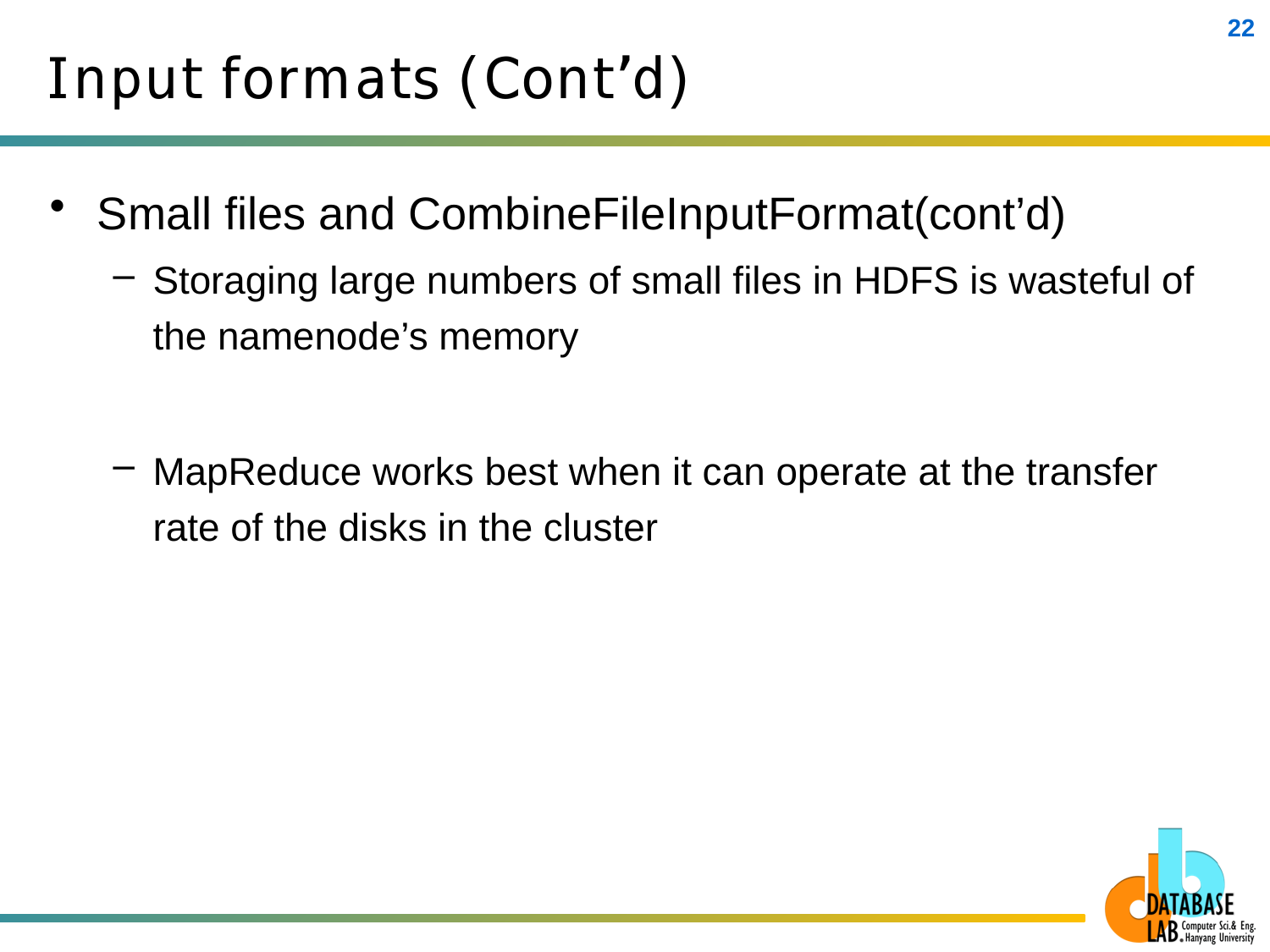

# Input formats (Cont’d)
Small files and CombineFileInputFormat(cont’d)
Storaging large numbers of small files in HDFS is wasteful of the namenode’s memory

MapReduce works best when it can operate at the transfer rate of the disks in the cluster